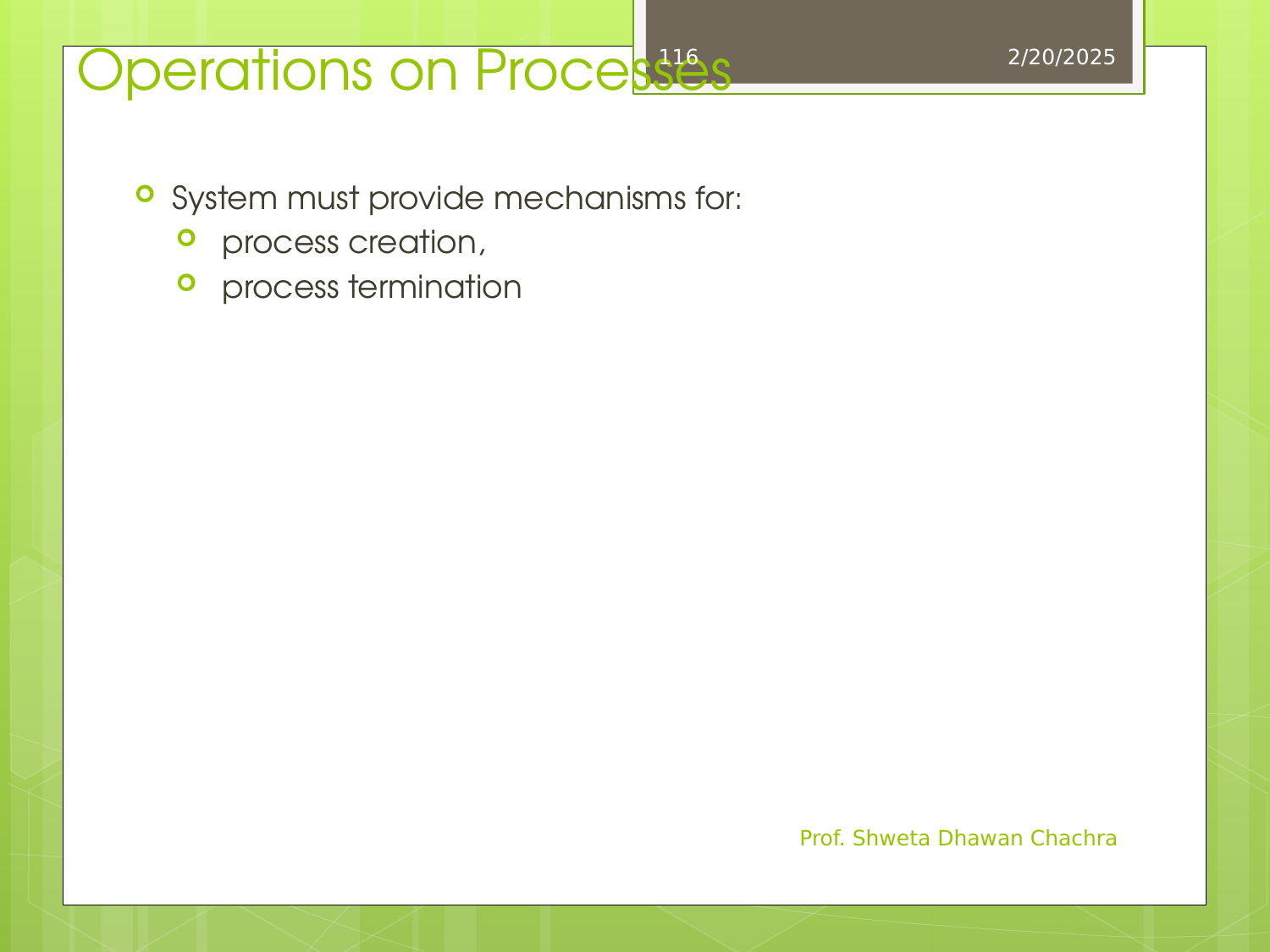

# Operations on Processes
116
2/20/2025
System must provide mechanisms for:
 process creation,
 process termination
Prof. Shweta Dhawan Chachra